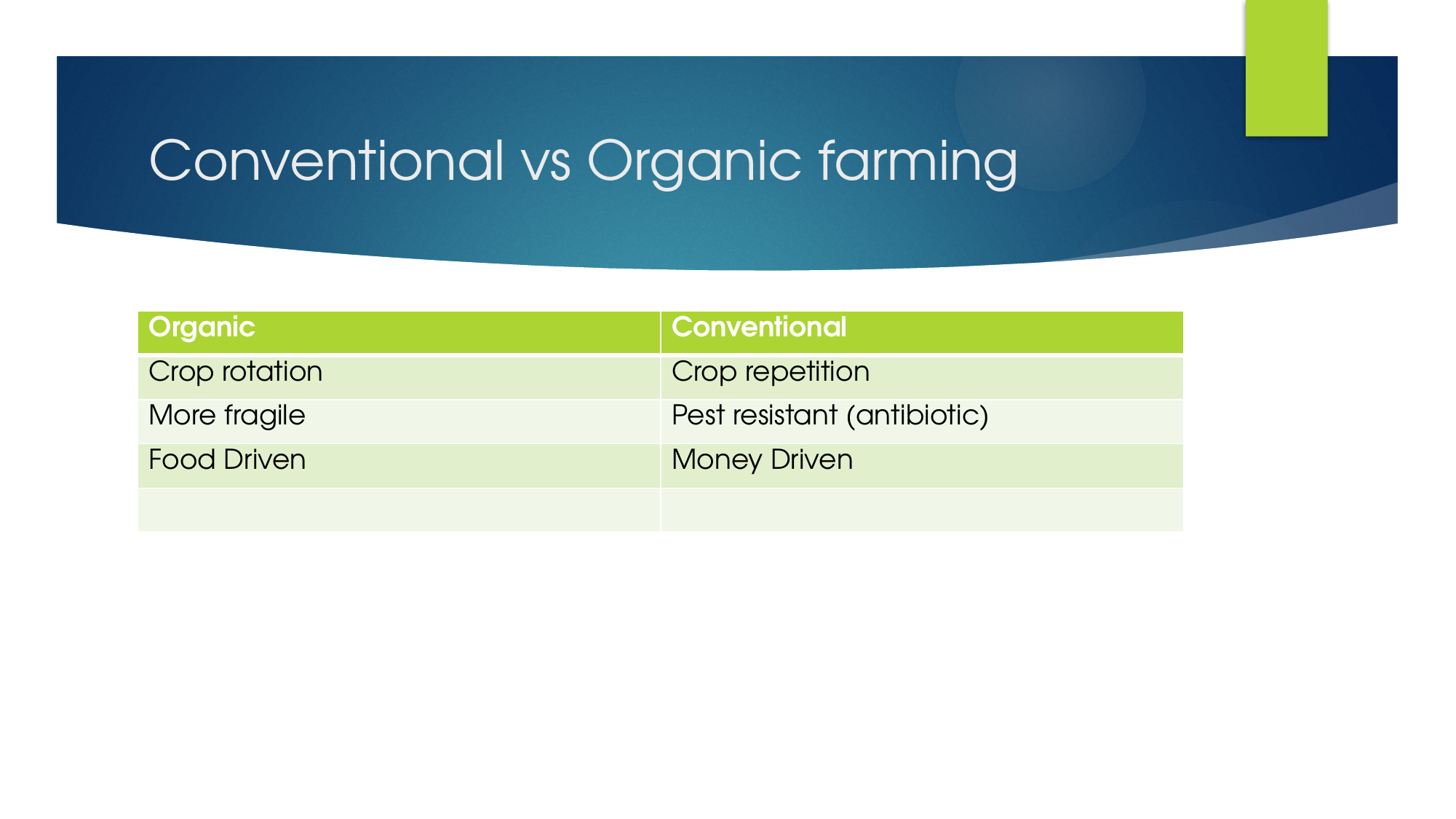

# Conventional vs Organic farming
| Organic | Conventional |
| --- | --- |
| Crop rotation | Crop repetition |
| More fragile | Pest resistant (antibiotic) |
| Food Driven | Money Driven |
|  |  |